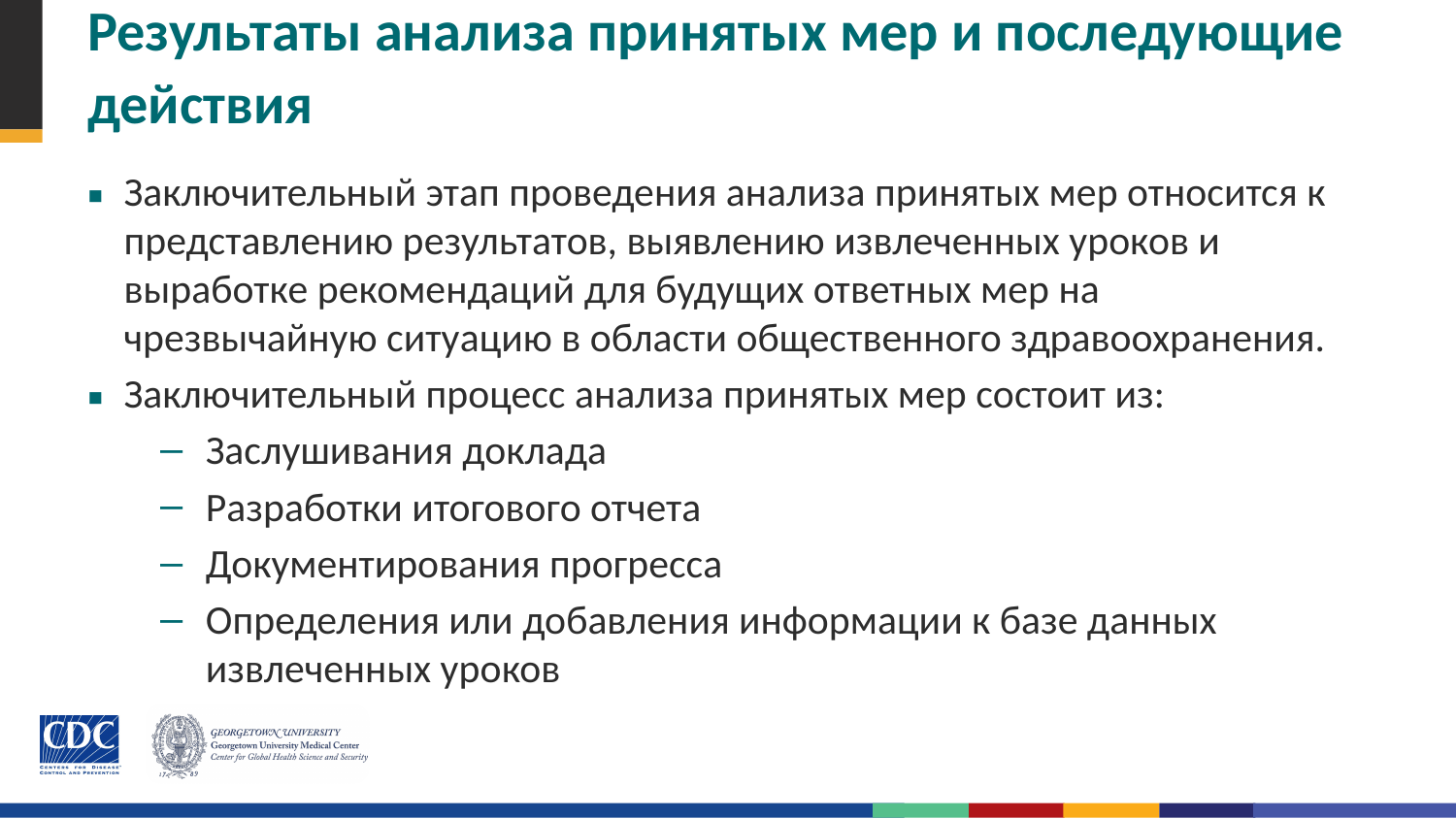

# Результаты анализа принятых мер и последующие действия
Заключительный этап проведения анализа принятых мер относится к представлению результатов, выявлению извлеченных уроков и выработке рекомендаций для будущих ответных мер на чрезвычайную ситуацию в области общественного здравоохранения.
Заключительный процесс анализа принятых мер состоит из:
Заслушивания доклада
Разработки итогового отчета
Документирования прогресса
Определения или добавления информации к базе данных извлеченных уроков